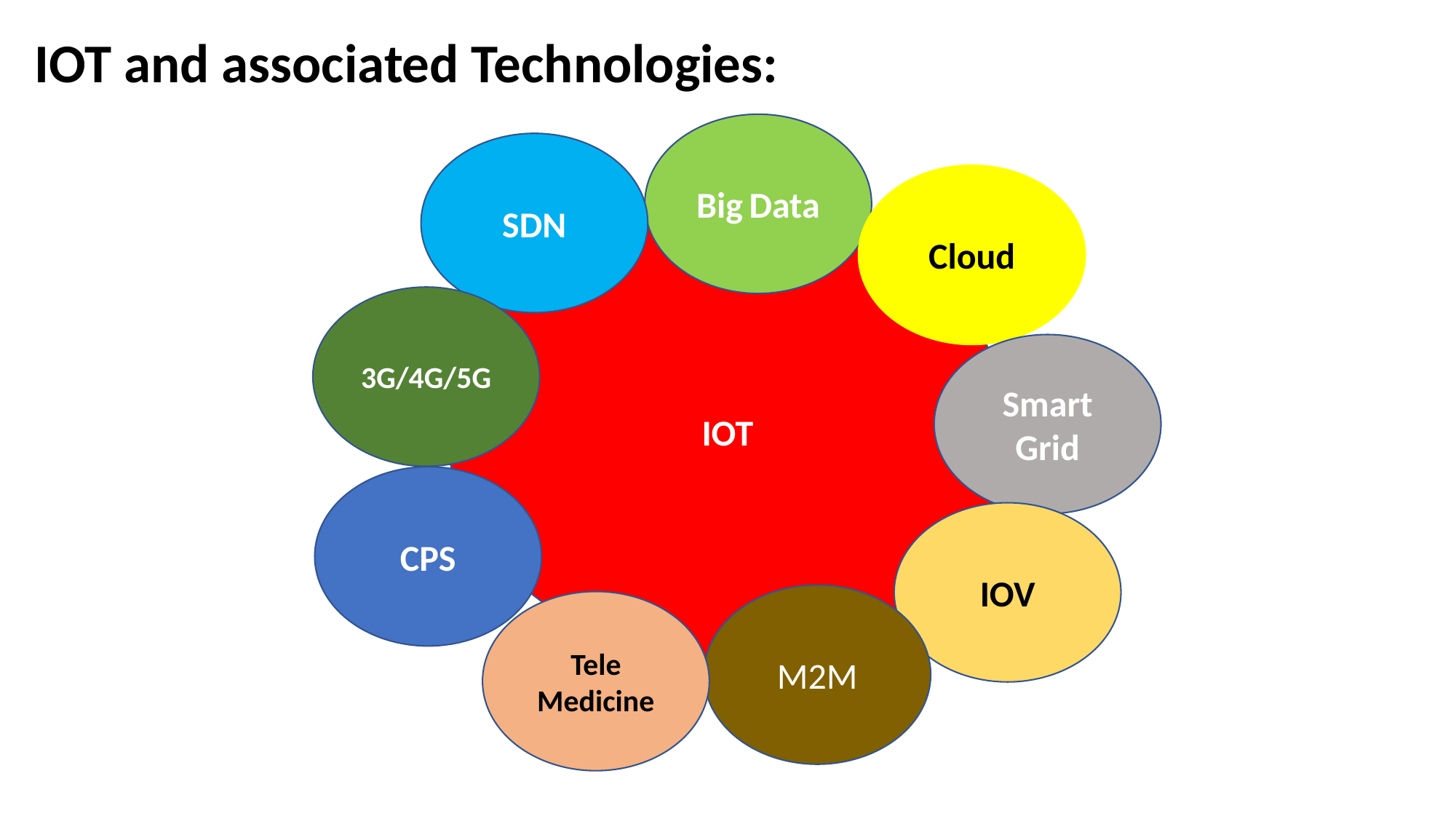

IOT and associated Technologies:

Big Data
SDN
Cloud
IOT
3G/4G/5G
Smart Grid
CPS
IOV
M2M
Tele
Medicine